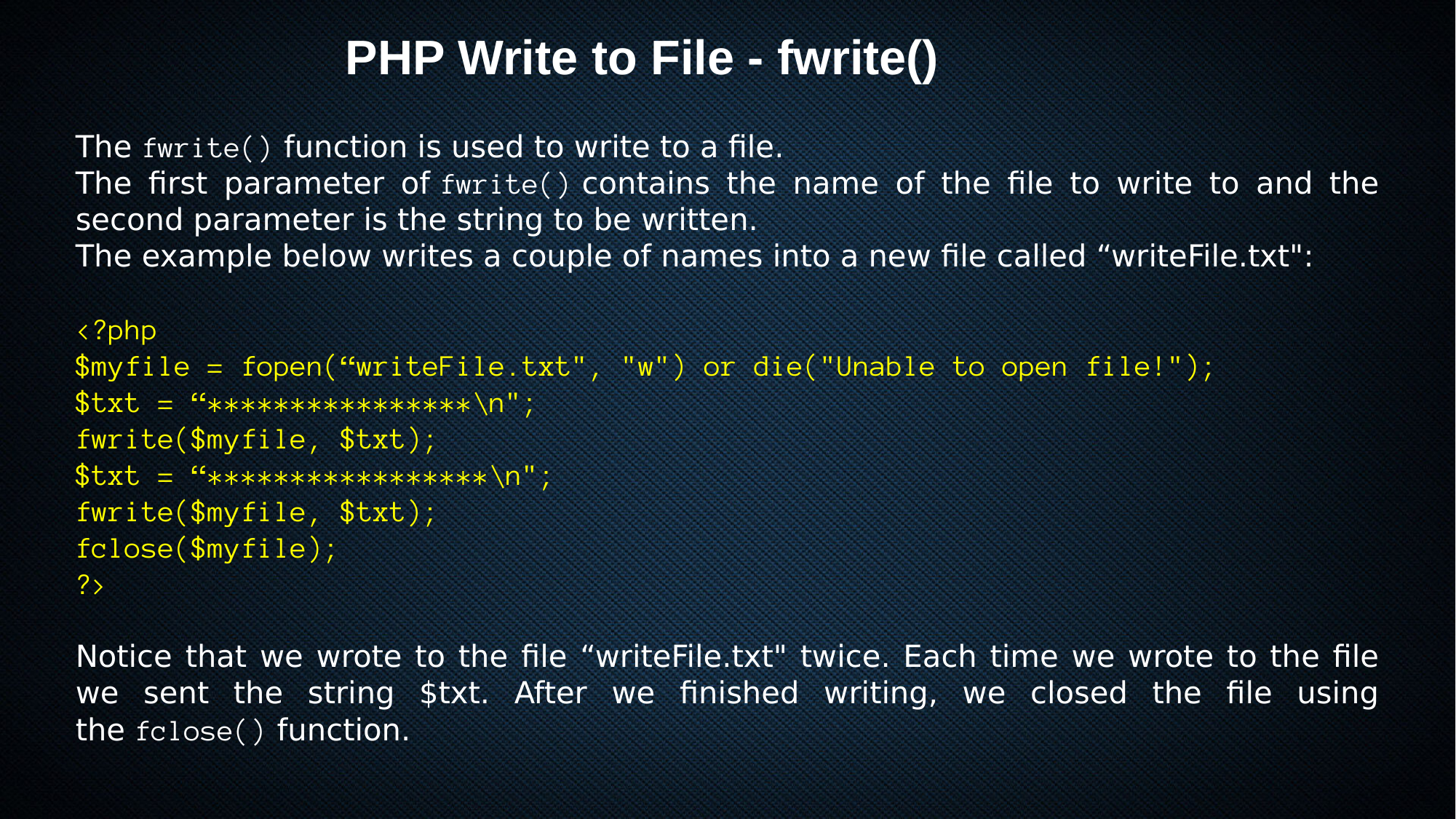

PHP Write to File - fwrite()
The fwrite() function is used to write to a file.
The first parameter of fwrite() contains the name of the file to write to and the second parameter is the string to be written.
The example below writes a couple of names into a new file called “writeFile.txt":

<?php
$myfile = fopen(“writeFile.txt", "w") or die("Unable to open file!");
$txt = “****************\n";
fwrite($myfile, $txt);
$txt = “*****************\n";
fwrite($myfile, $txt);
fclose($myfile);
?>
Notice that we wrote to the file “writeFile.txt" twice. Each time we wrote to the file we sent the string $txt. After we finished writing, we closed the file using the fclose() function.